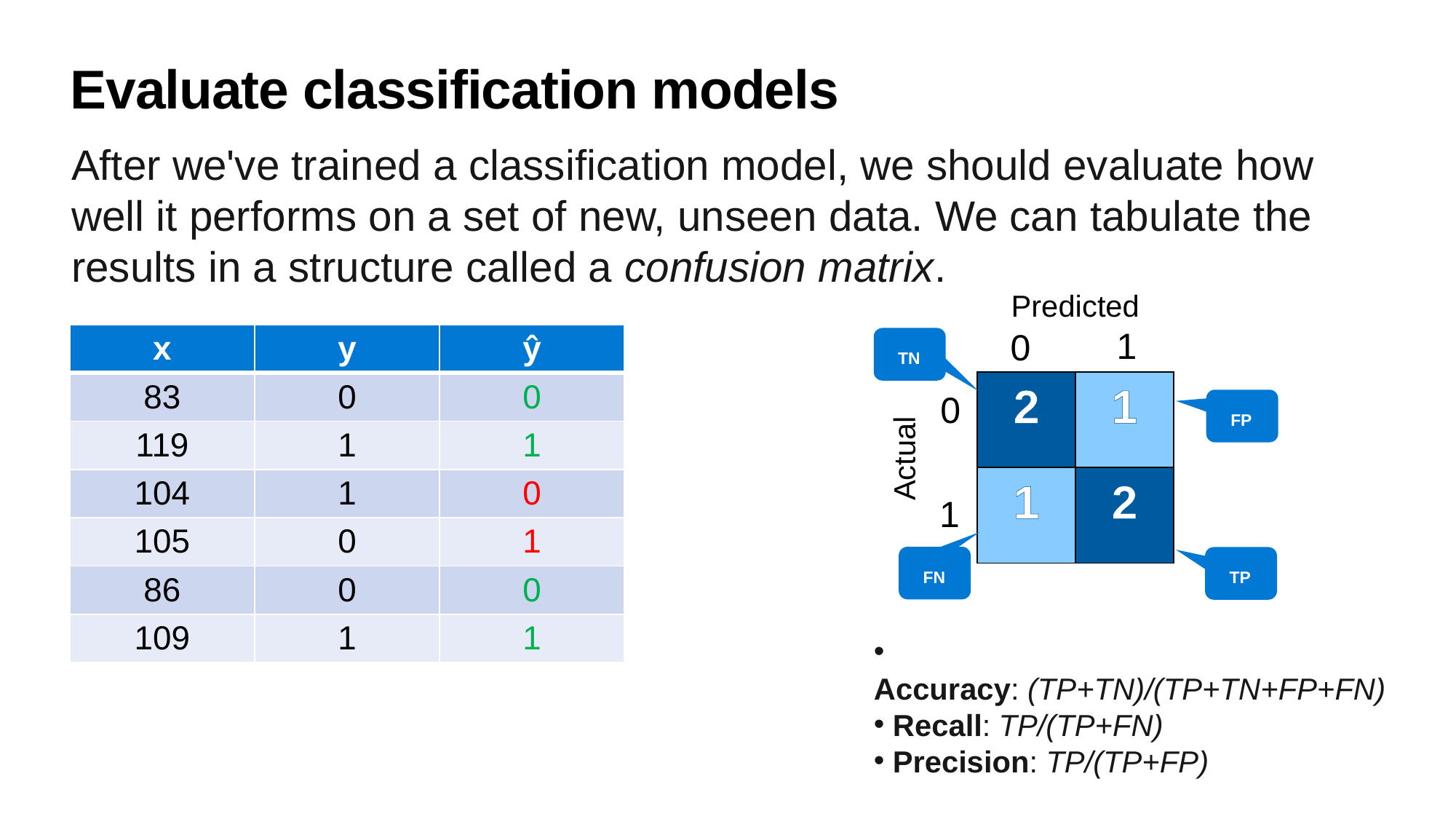

# Evaluate classification models
After we've trained a classification model, we should evaluate how well it performs on a set of new, unseen data. We can tabulate the results in a structure called a confusion matrix.
Predicted
1
| x | y | ŷ |
| --- | --- | --- |
| 83 | 0 | 0 |
| 119 | 1 | 1 |
| 104 | 1 | 0 |
| 105 | 0 | 1 |
| 86 | 0 | 0 |
| 109 | 1 | 1 |
0
TN
| 2 | 1 |
| --- | --- |
| 1 | 2 |
0
FP
Actual
1
FN
TP
 Accuracy: (TP+TN)/(TP+TN+FP+FN)
 Recall: TP/(TP+FN)
 Precision: TP/(TP+FP)